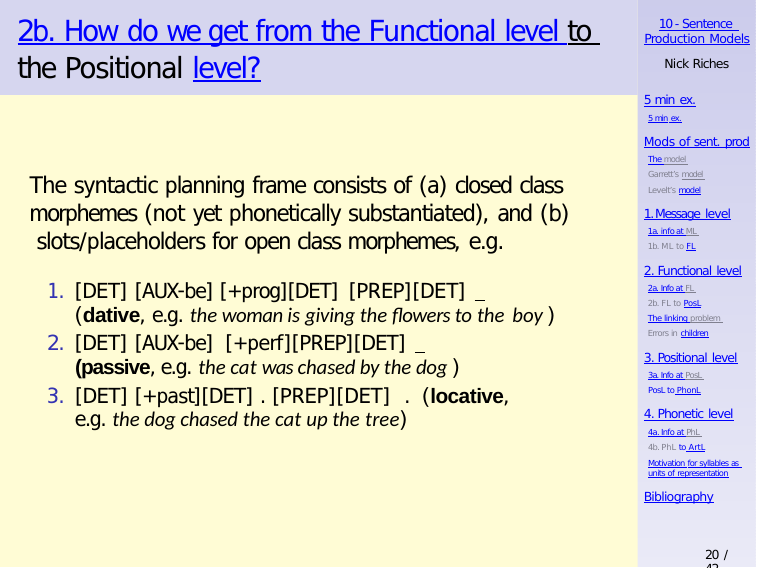

# 2b. How do we get from the Functional level to  the Positional level?
10 - Sentence  Production Models
Nick Riches
5 min ex.
5 min ex.
Mods of sent. prod
The model  Garrett’s model  Levelt’s model
The syntactic planning frame consists of (a) closed class  morphemes (not yet phonetically substantiated), and (b)  slots/placeholders for open class morphemes, e.g.
1. Message level
1a. info at ML  1b. ML to FL
2. Functional level
2a. Info at FL  2b. FL to PosL
The linking problem  Errors in children
[DET] [AUX-be] [+prog][DET] [PREP][DET]
(dative, e.g. the woman is giving the flowers to the boy )
[DET] [AUX-be] [+perf][PREP][DET]
(passive, e.g. the cat was chased by the dog )
[DET] [+past][DET] . [PREP][DET] .  (locative, e.g. the dog chased the cat up the tree)
3. Positional level
3a. Info at PosL  PosL to PhonL
4. Phonetic level
4a. Info at PhL  4b. PhL to ArtL
Motivation for syllables as  units of representation
Bibliography
20 / 42